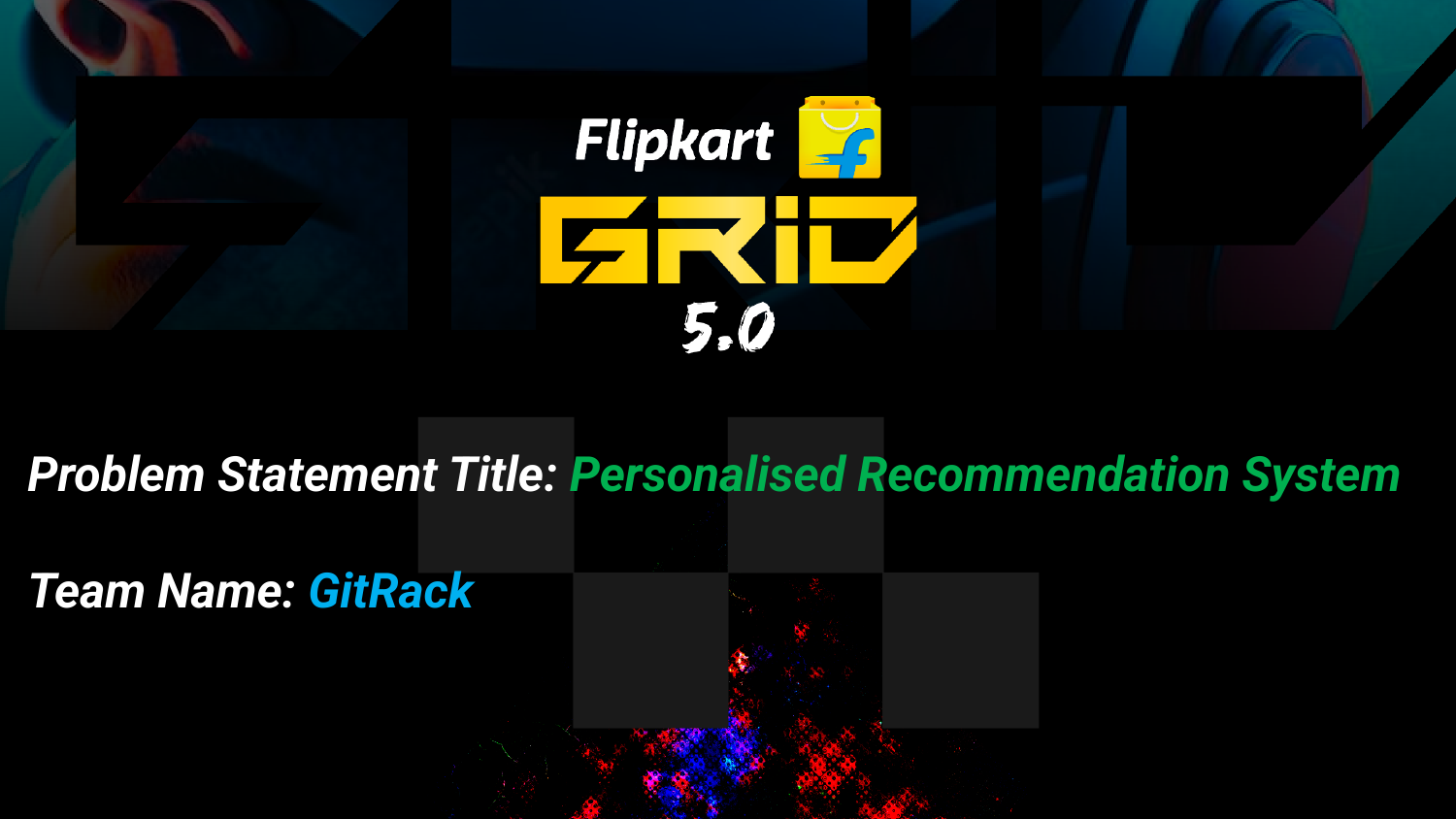

Problem Statement Title: Personalised Recommendation System
Team Name: GitRack